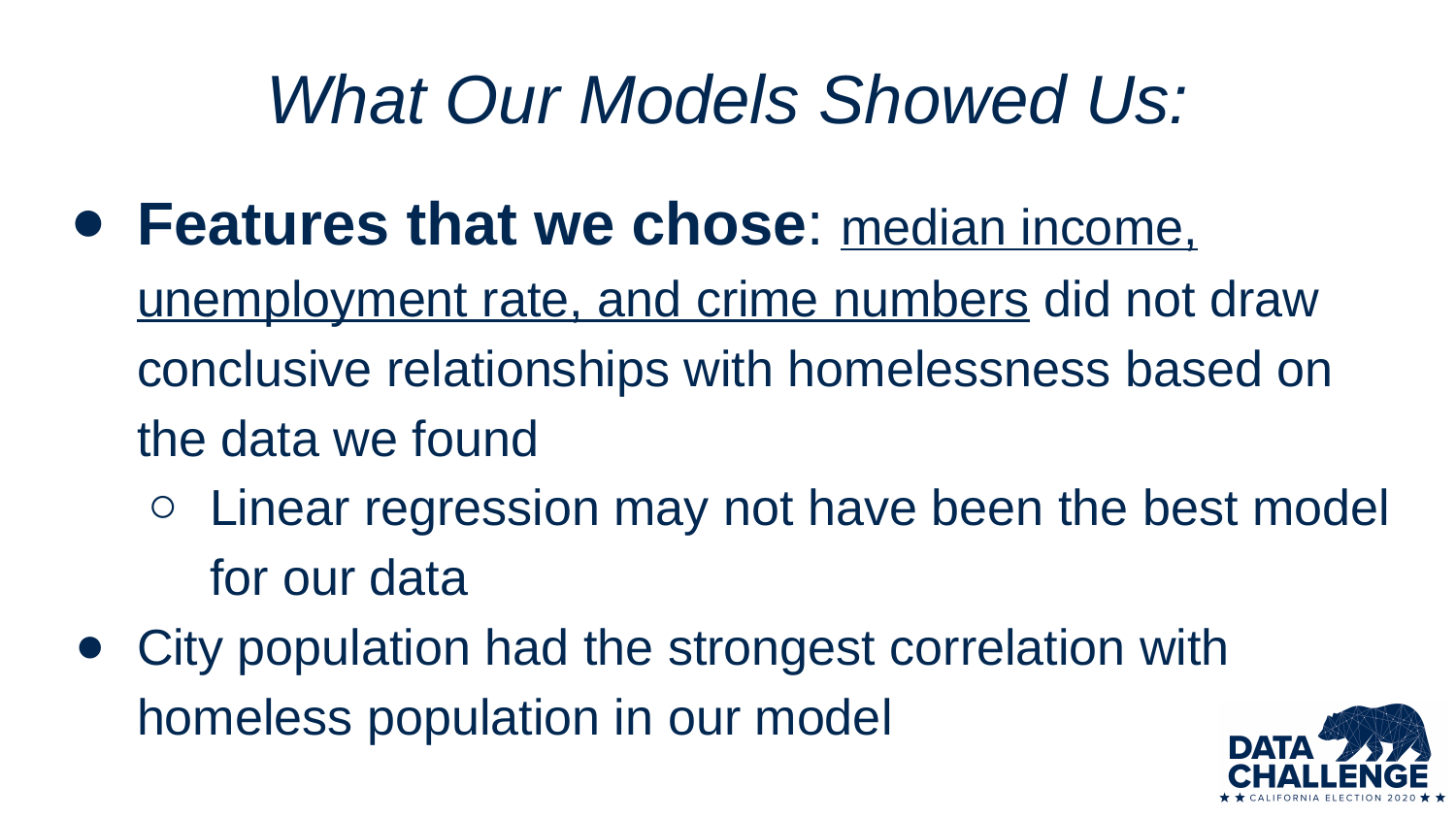

What Our Models Showed Us:
Features that we chose: median income, unemployment rate, and crime numbers did not draw conclusive relationships with homelessness based on the data we found
Linear regression may not have been the best model for our data
City population had the strongest correlation with homeless population in our model